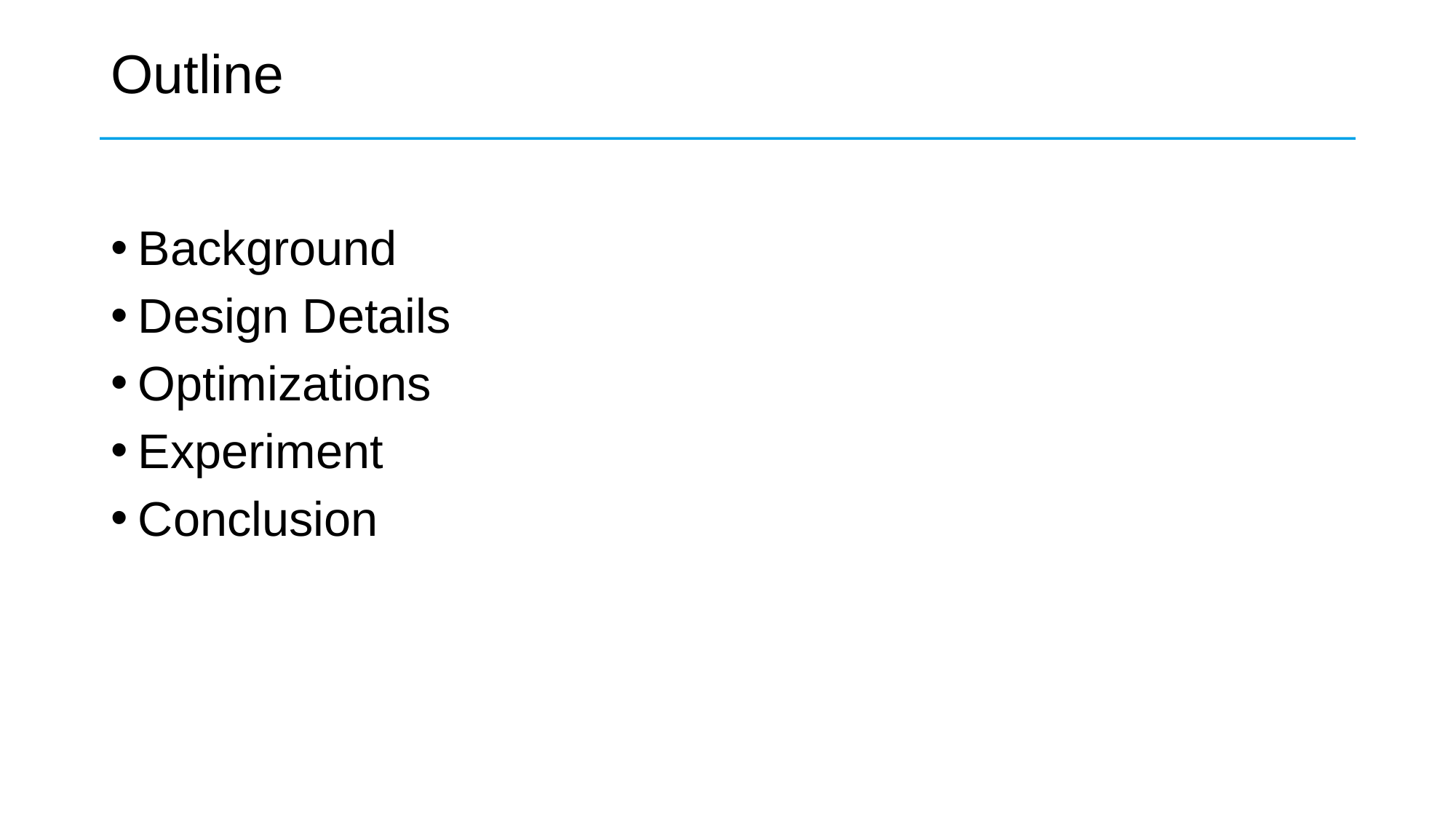

# Outline
Background
Design Details
Optimizations
Experiment
Conclusion